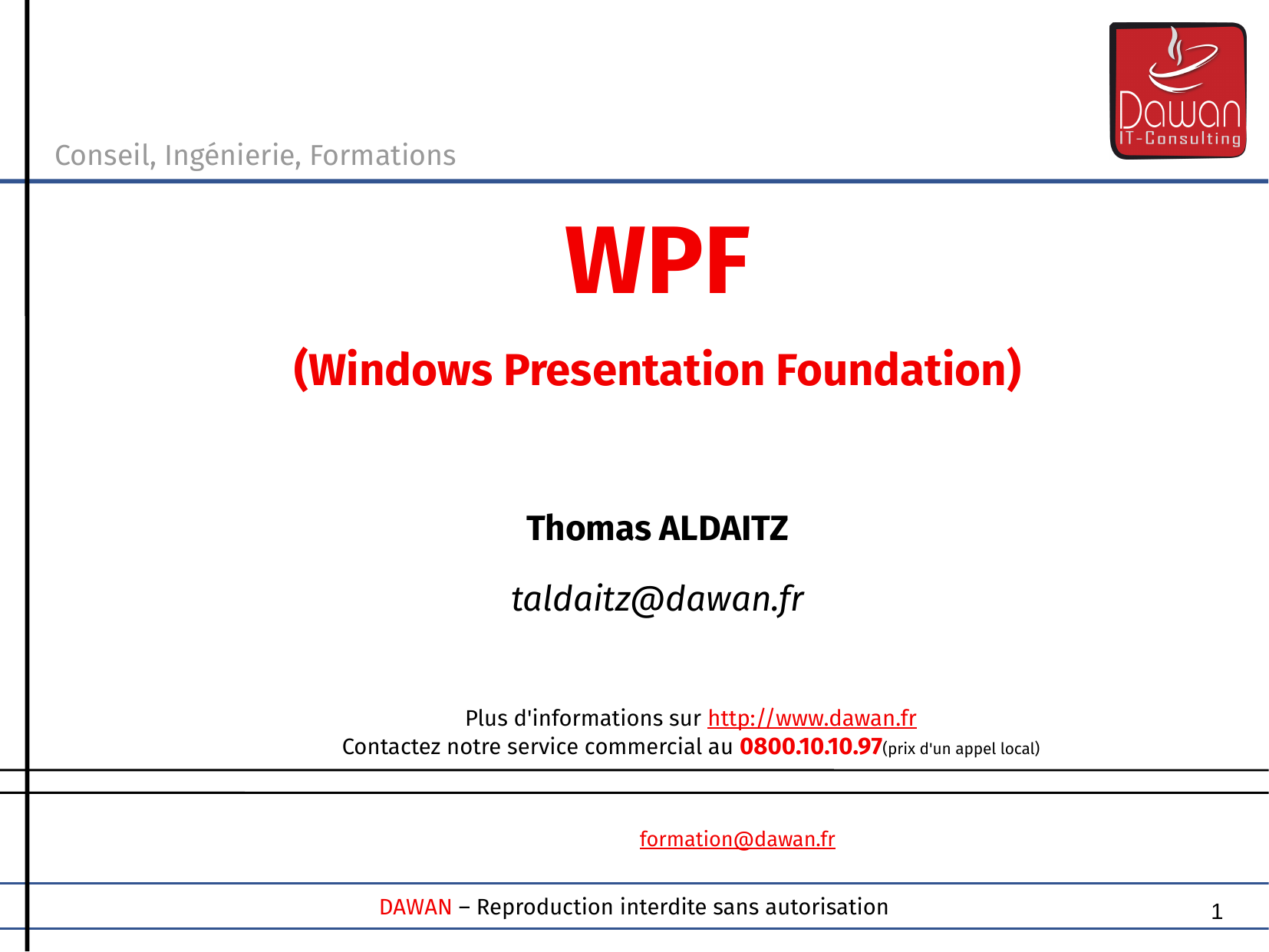

Conseil, Ingénierie, Formations
WPF
(Windows Presentation Foundation)

Thomas ALDAITZ
taldaitz@dawan.fr

Plus d'informations sur http://www.dawan.fr
Contactez notre service commercial au 0800.10.10.97(prix d'un appel local)

formation@dawan.fr

1